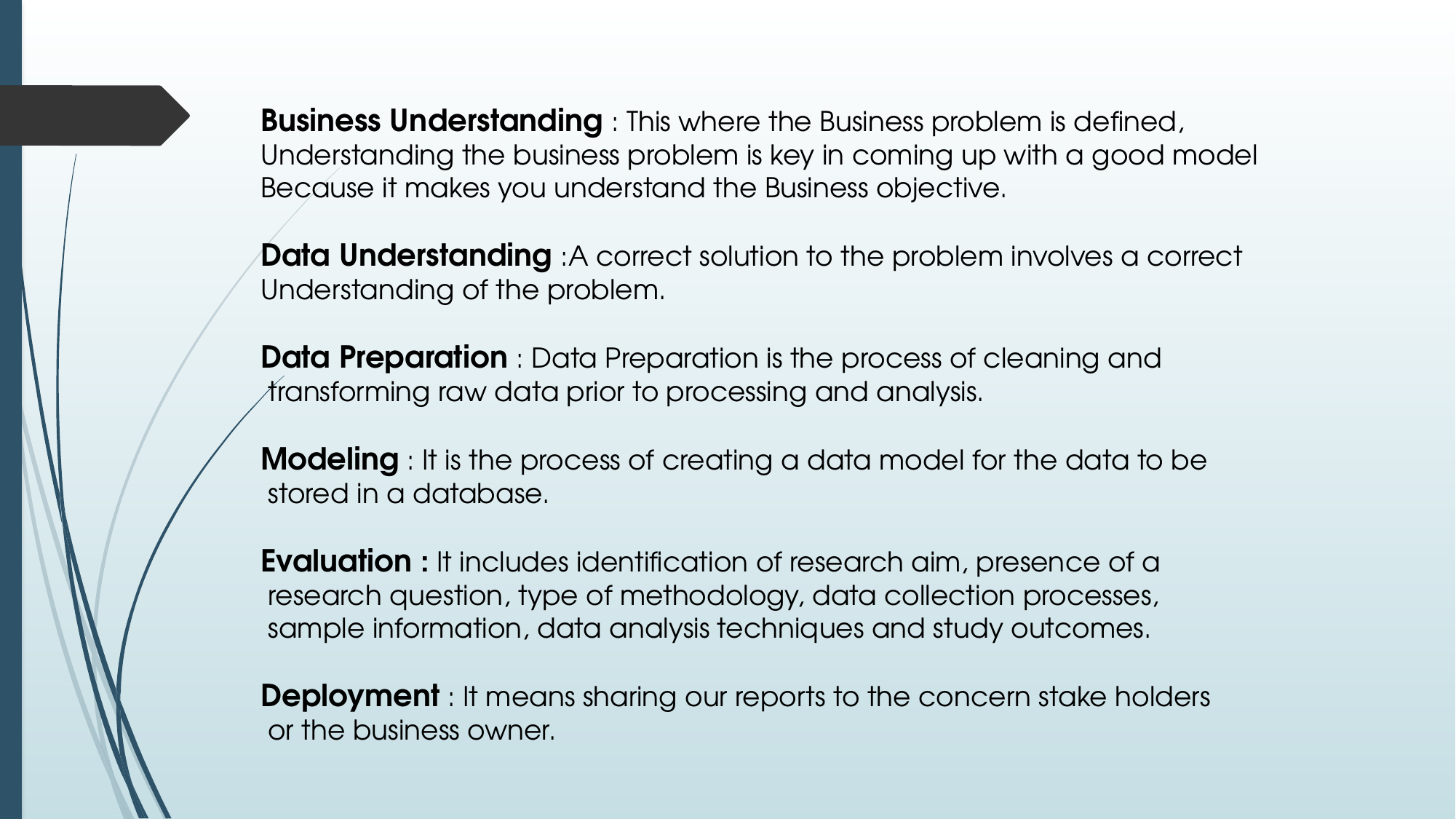

Business Understanding : This where the Business problem is defined,
Understanding the business problem is key in coming up with a good model
Because it makes you understand the Business objective.

Data Understanding :A correct solution to the problem involves a correct
Understanding of the problem.

Data Preparation : Data Preparation is the process of cleaning and
 transforming raw data prior to processing and analysis.

Modeling : It is the process of creating a data model for the data to be
 stored in a database.

Evaluation : It includes identification of research aim, presence of a
 research question, type of methodology, data collection processes,
 sample information, data analysis techniques and study outcomes.

Deployment : It means sharing our reports to the concern stake holders
 or the business owner.